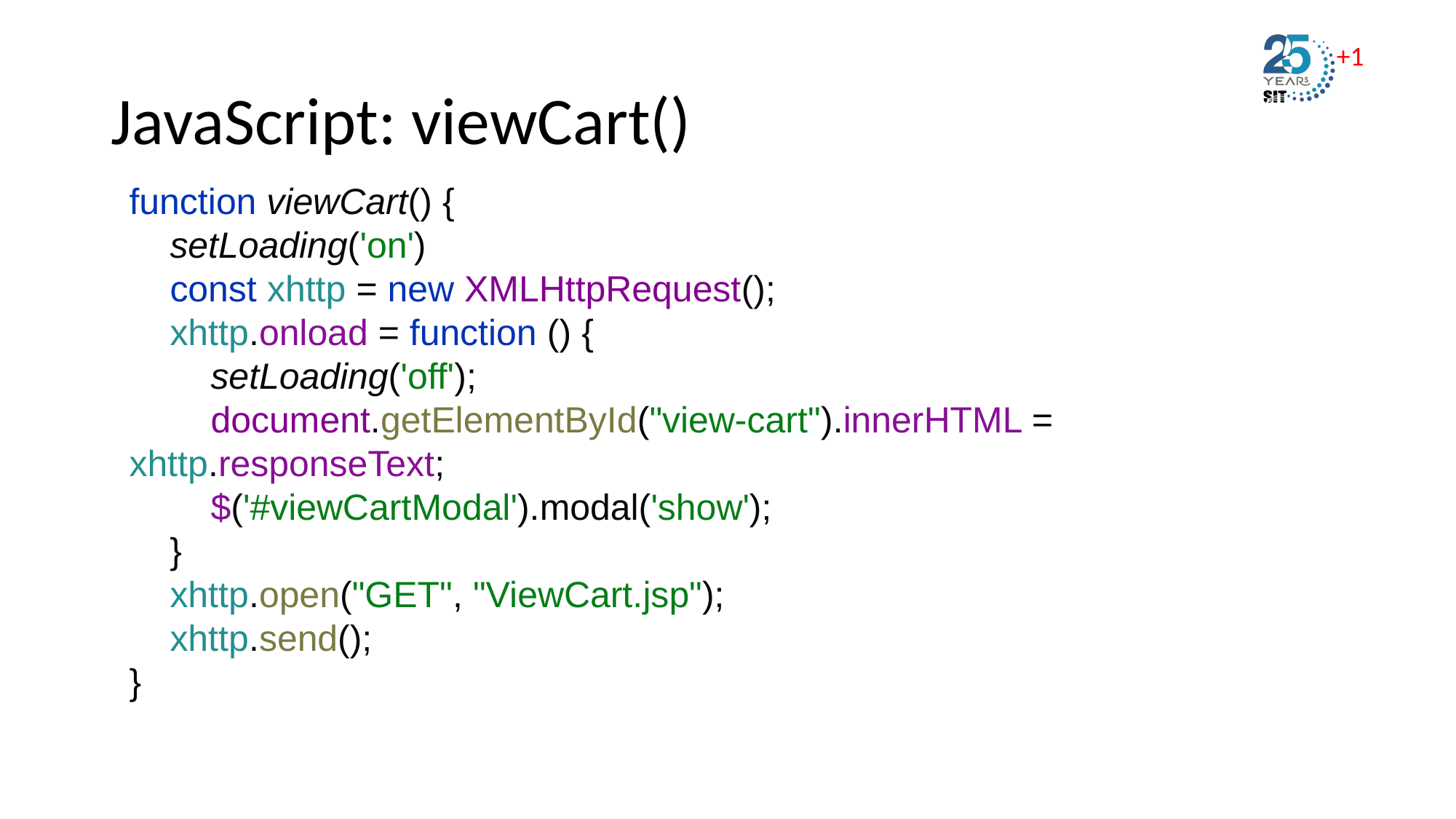

# JavaScript: viewCart()
function viewCart() {
    setLoading('on')
    const xhttp = new XMLHttpRequest();
    xhttp.onload = function () {
        setLoading('off');
        document.getElementById("view-cart").innerHTML = xhttp.responseText;
        $('#viewCartModal').modal('show');
    }
    xhttp.open("GET", "ViewCart.jsp");
    xhttp.send();
}